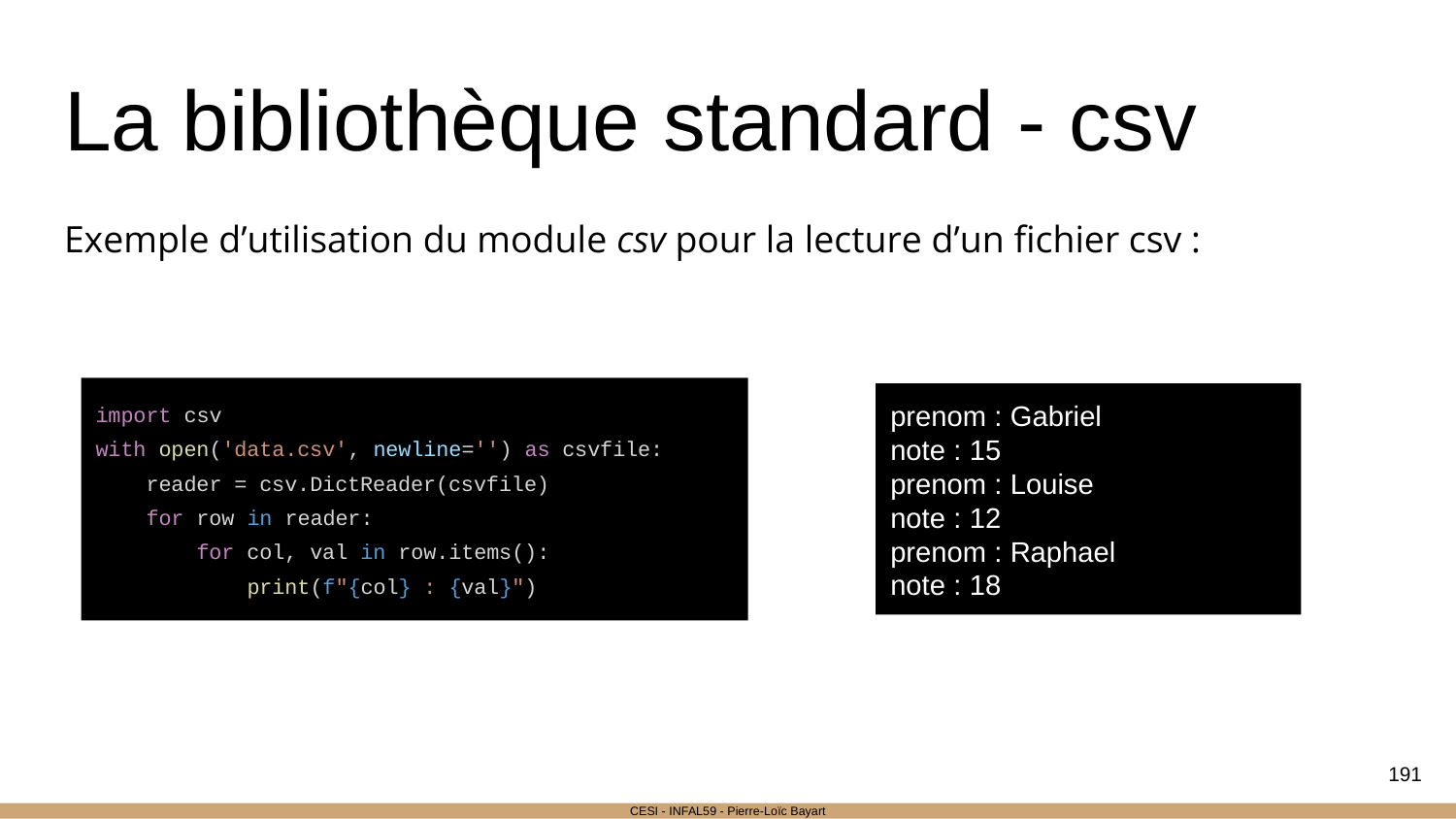

# La bibliothèque standard - csv
Exemple d’utilisation du module csv pour la lecture d’un fichier csv :

import csv
with open('data.csv', newline='') as csvfile:
    reader = csv.DictReader(csvfile)
    for row in reader:
        for col, val in row.items():
            print(f"{col} : {val}")
prenom : Gabriel
note : 15
prenom : Louise
note : 12
prenom : Raphael
note : 18
191